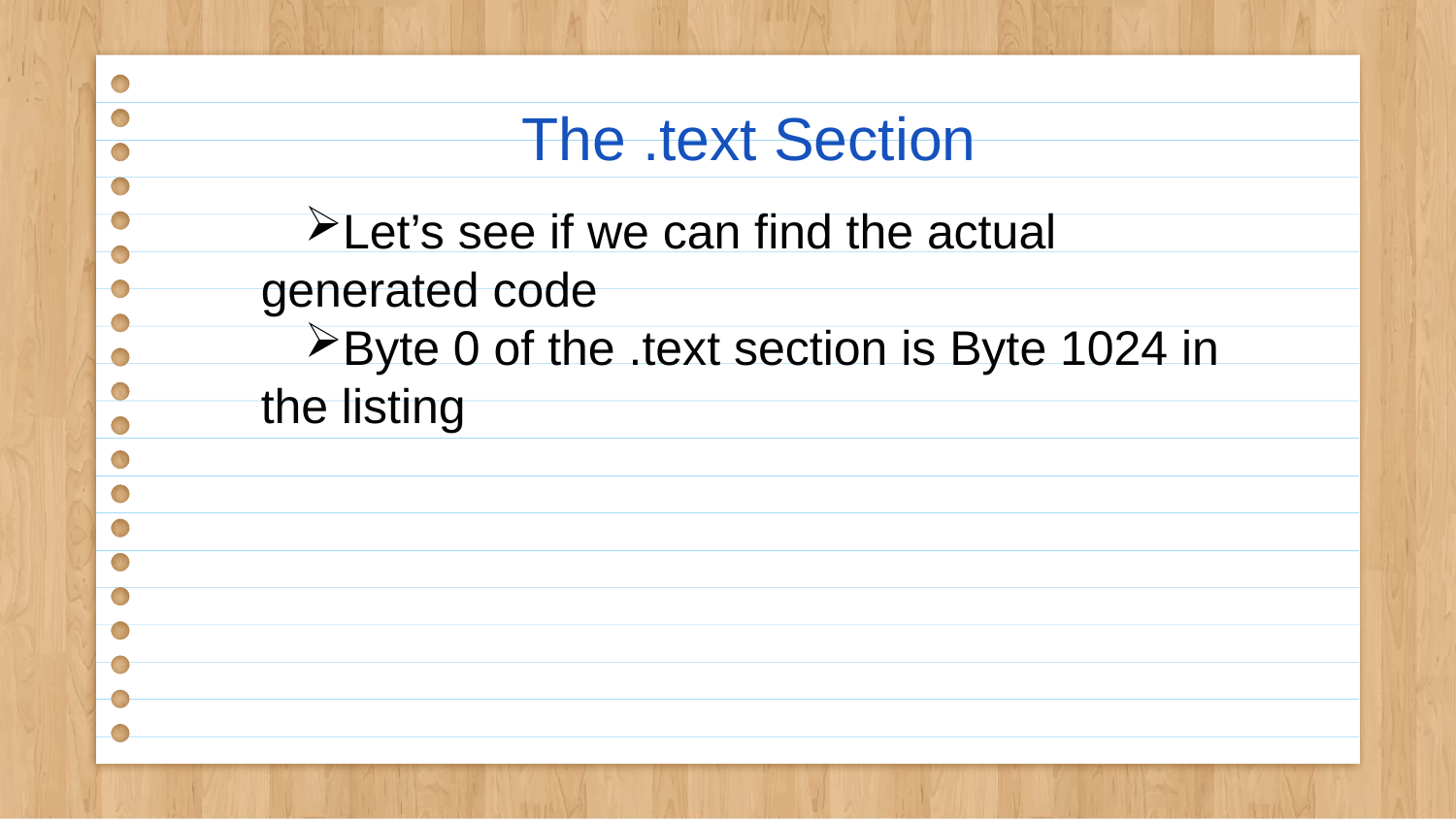

# The .text Section
Let’s see if we can find the actual generated code
Byte 0 of the .text section is Byte 1024 in the listing